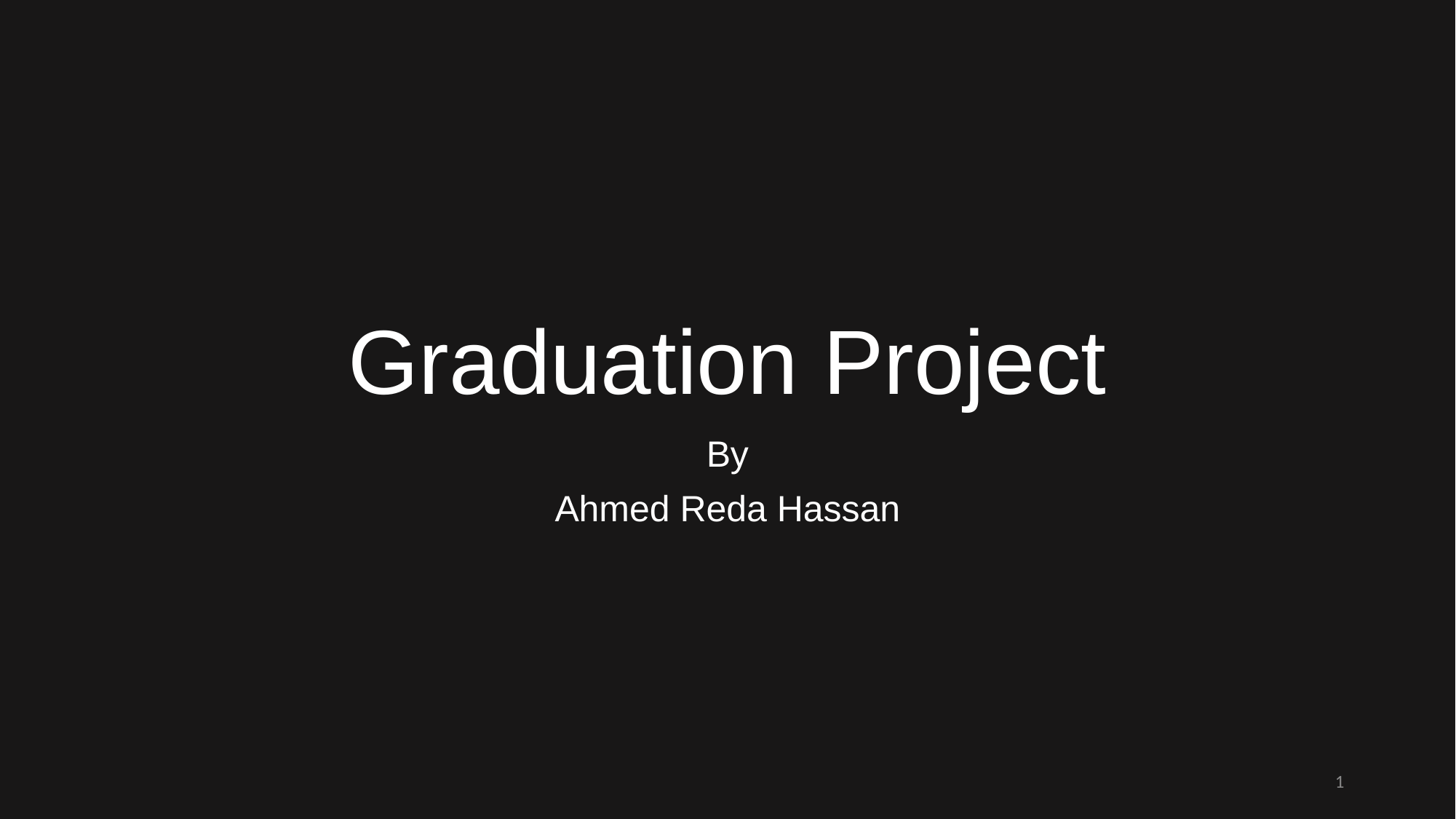

# Graduation Project
By
Ahmed Reda Hassan
1